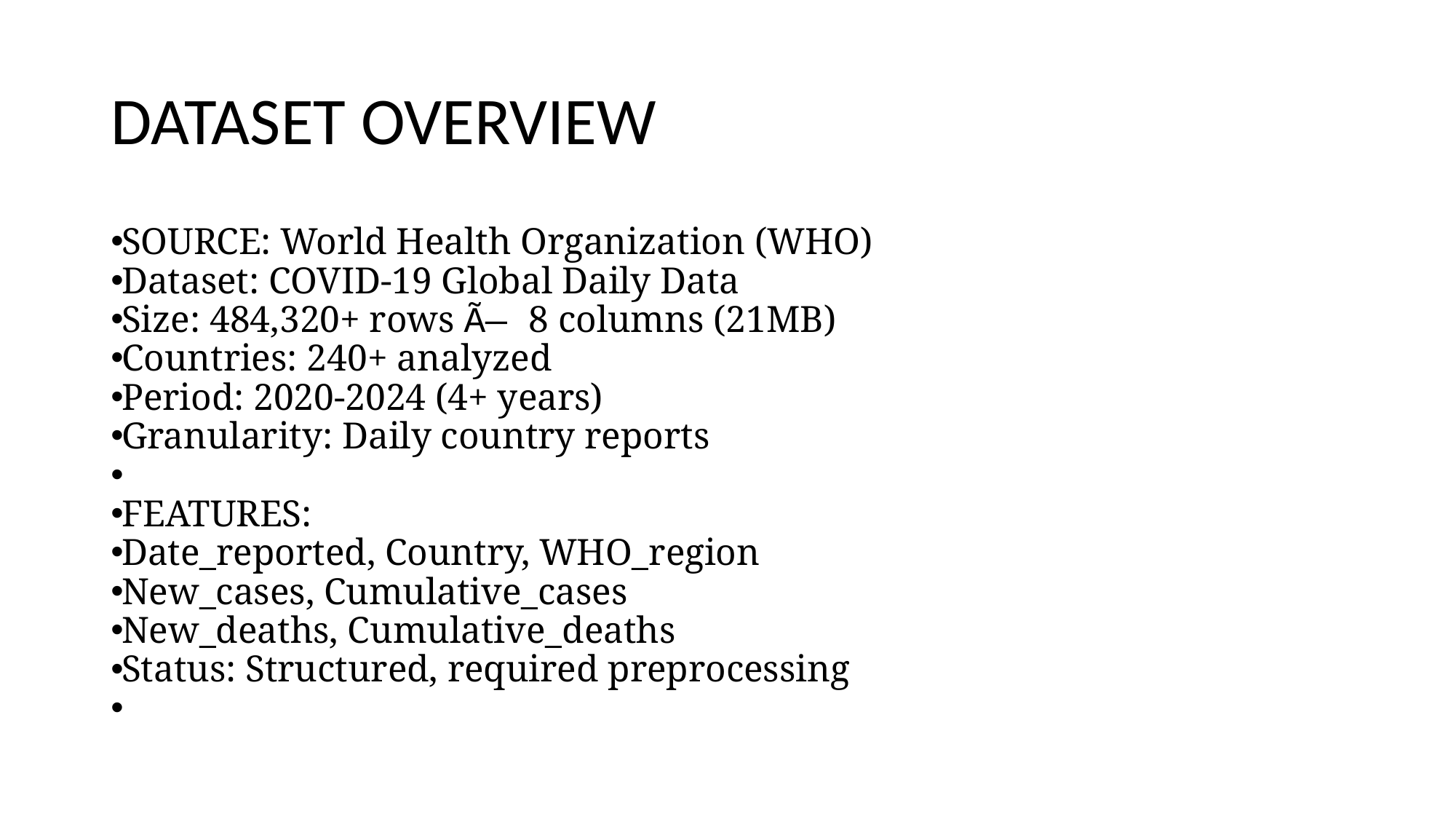

# DATASET OVERVIEW
SOURCE: World Health Organization (WHO)
Dataset: COVID-19 Global Daily Data
Size: 484,320+ rows Ã— 8 columns (21MB)
Countries: 240+ analyzed
Period: 2020-2024 (4+ years)
Granularity: Daily country reports

FEATURES:
Date_reported, Country, WHO_region
New_cases, Cumulative_cases
New_deaths, Cumulative_deaths
Status: Structured, required preprocessing